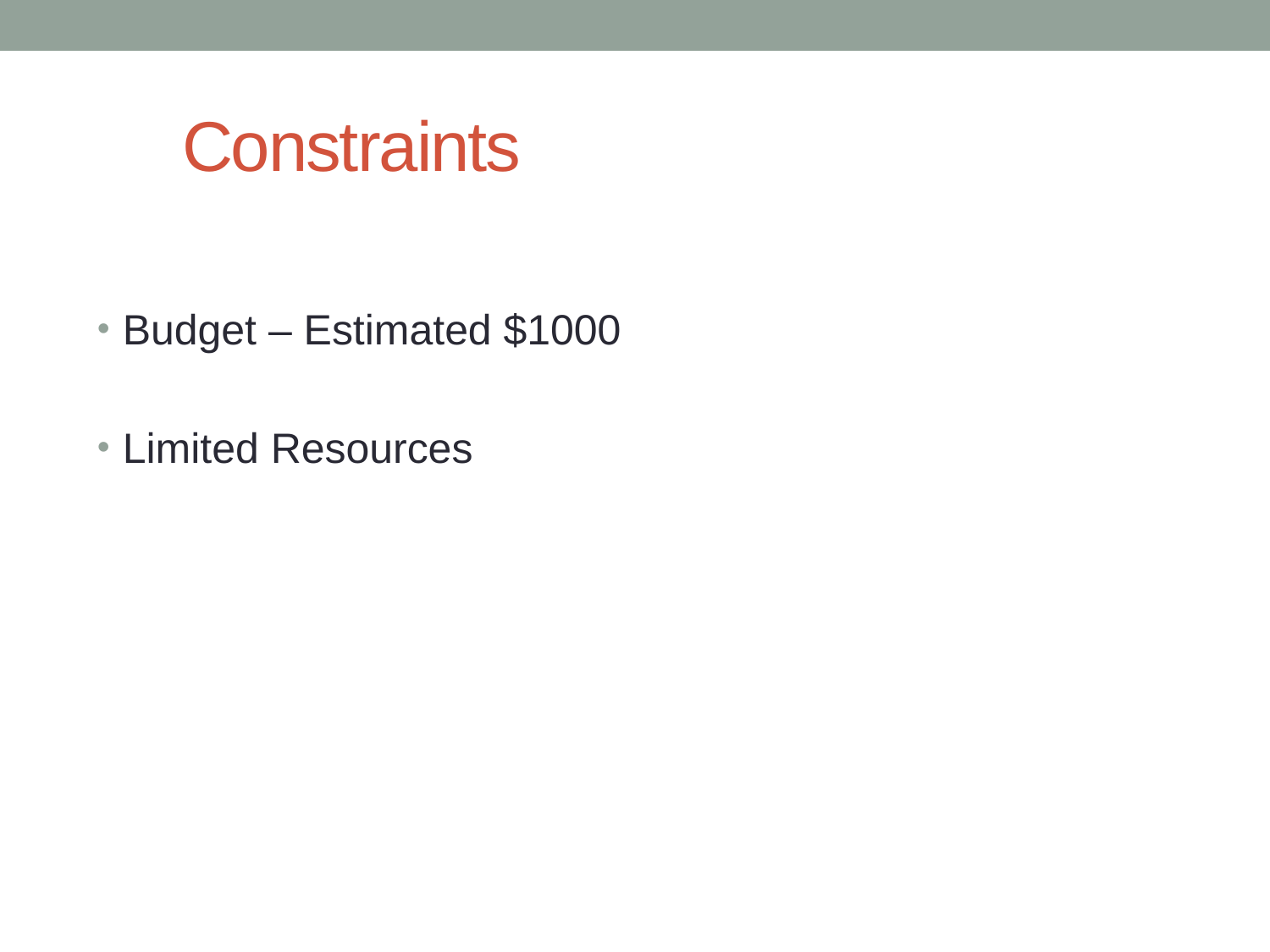

# Constraints
Budget – Estimated $1000

Limited Resources